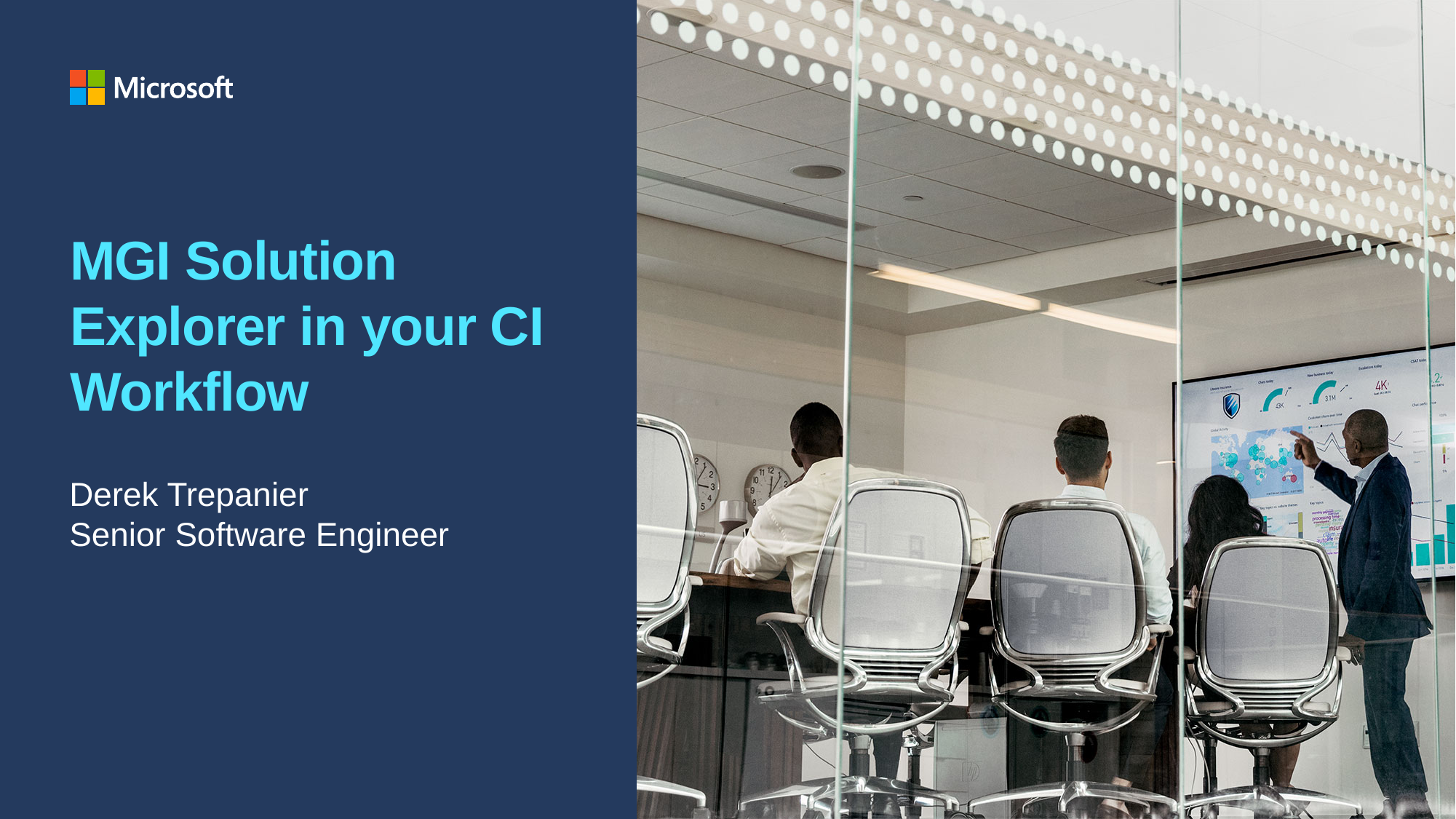

# MGI Solution Explorer in your CI Workflow
Derek Trepanier
Senior Software Engineer